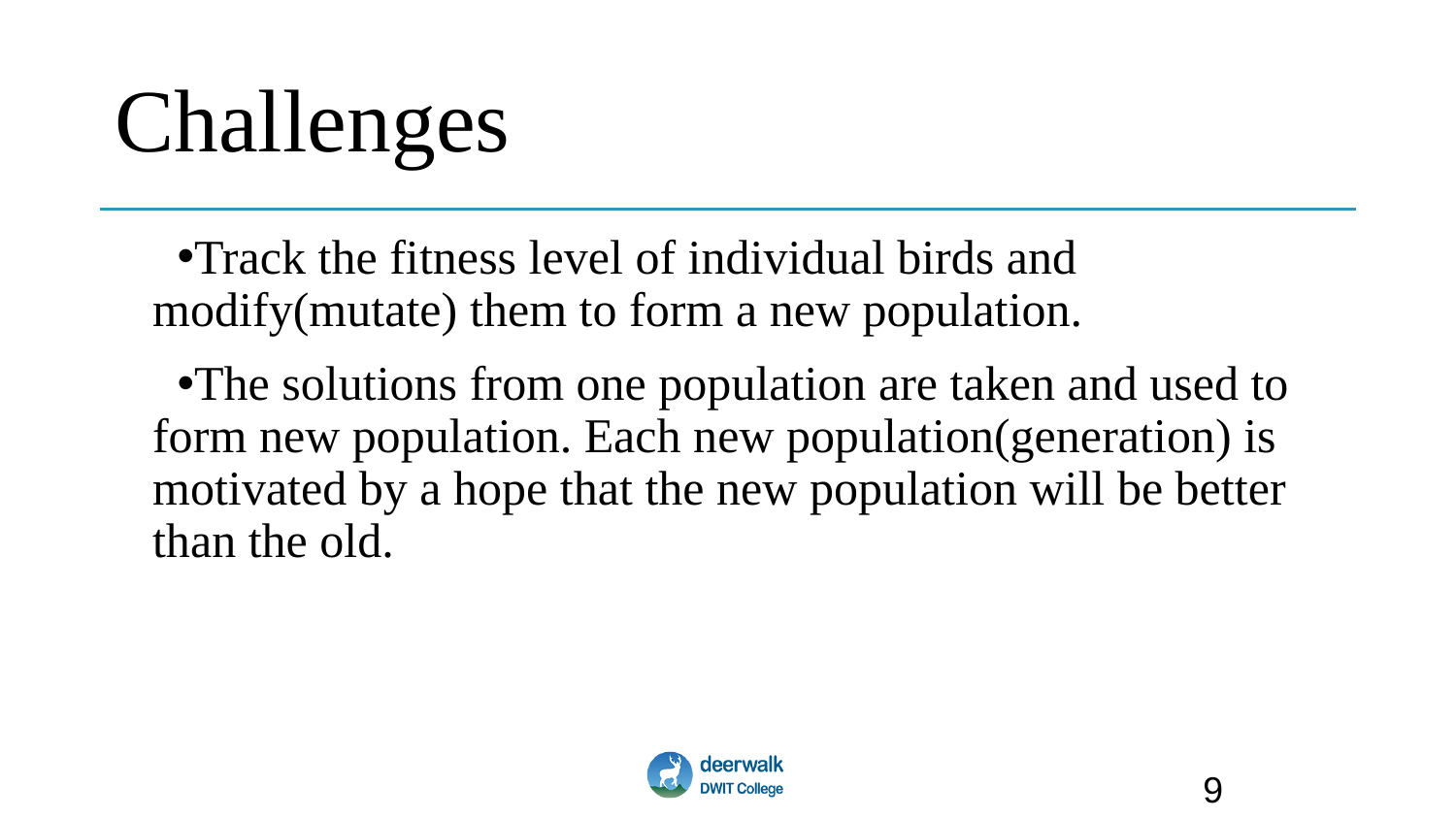

# Challenges
Track the fitness level of individual birds and modify(mutate) them to form a new population.
The solutions from one population are taken and used to form new population. Each new population(generation) is motivated by a hope that the new population will be better than the old.

9